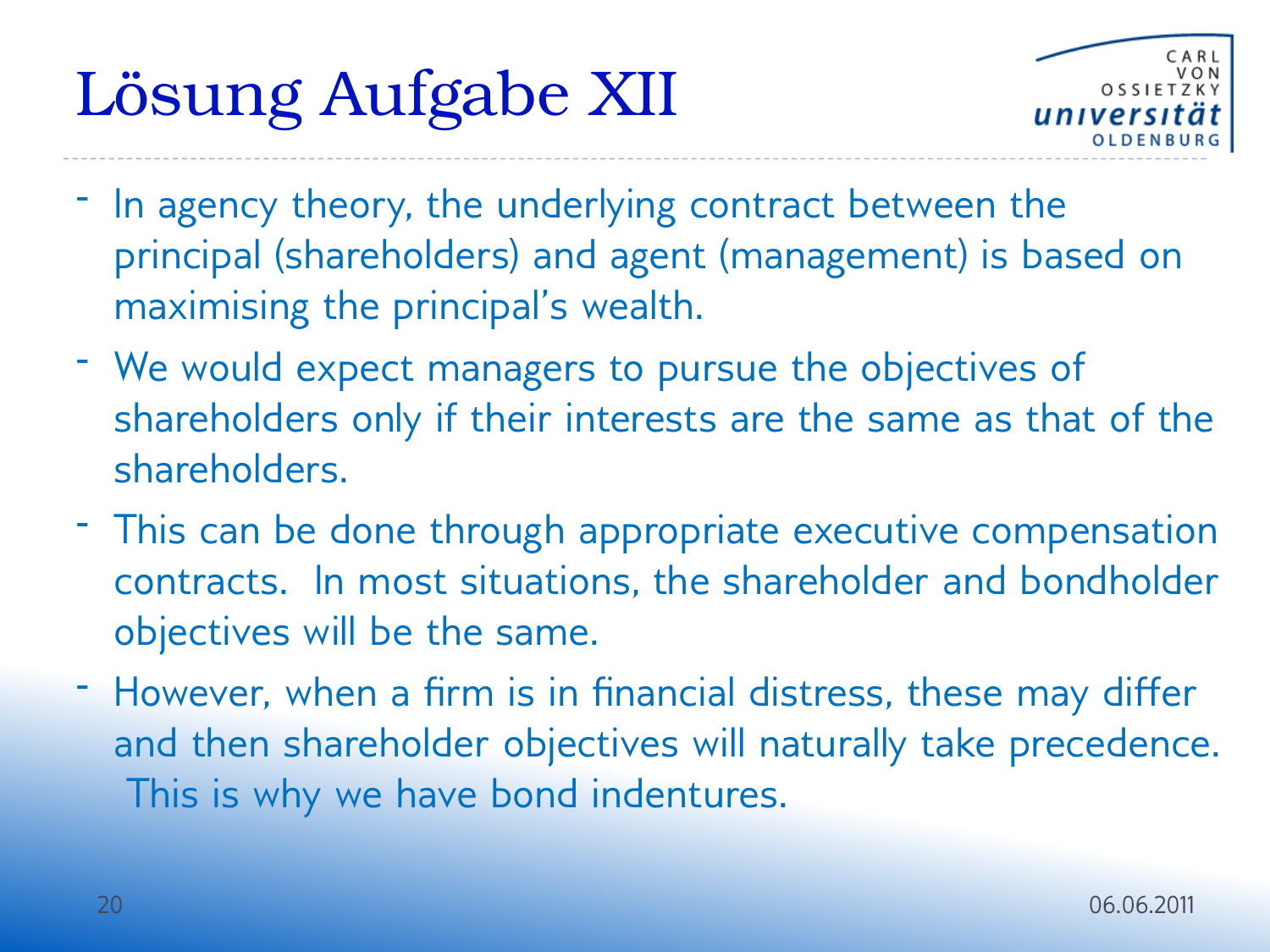

# Lösung Aufgabe XII
In agency theory, the underlying contract between the principal (shareholders) and agent (management) is based on maximising the principal’s wealth.
We would expect managers to pursue the objectives of shareholders only if their interests are the same as that of the shareholders.
This can be done through appropriate executive compensation contracts.  In most situations, the shareholder and bondholder objectives will be the same.
However, when a firm is in financial distress, these may differ and then shareholder objectives will naturally take precedence.  This is why we have bond indentures.
20
06.06.2011